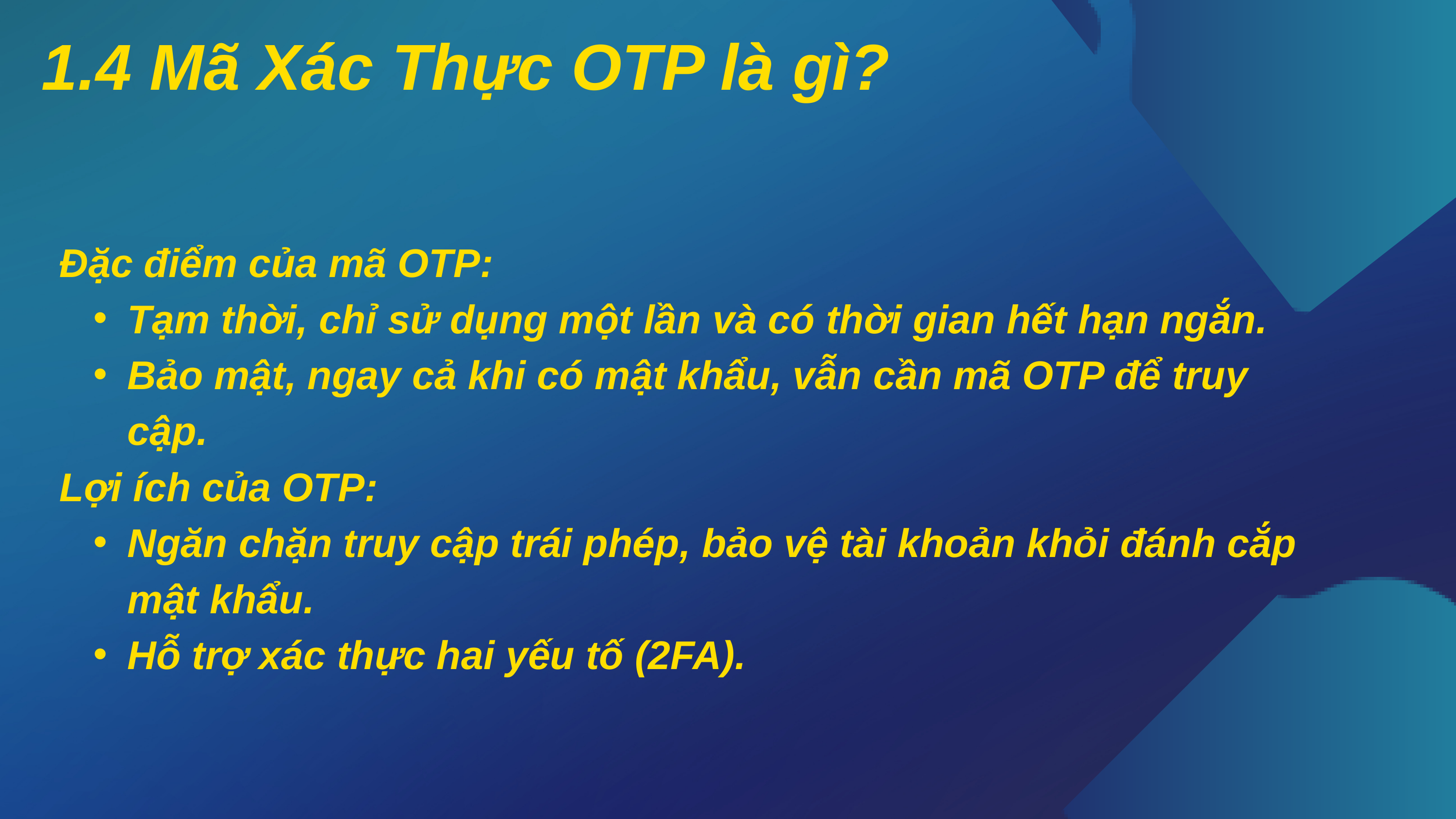

1.4 Mã Xác Thực OTP là gì?
Đặc điểm của mã OTP:
Tạm thời, chỉ sử dụng một lần và có thời gian hết hạn ngắn.
Bảo mật, ngay cả khi có mật khẩu, vẫn cần mã OTP để truy cập.
Lợi ích của OTP:
Ngăn chặn truy cập trái phép, bảo vệ tài khoản khỏi đánh cắp mật khẩu.
Hỗ trợ xác thực hai yếu tố (2FA).